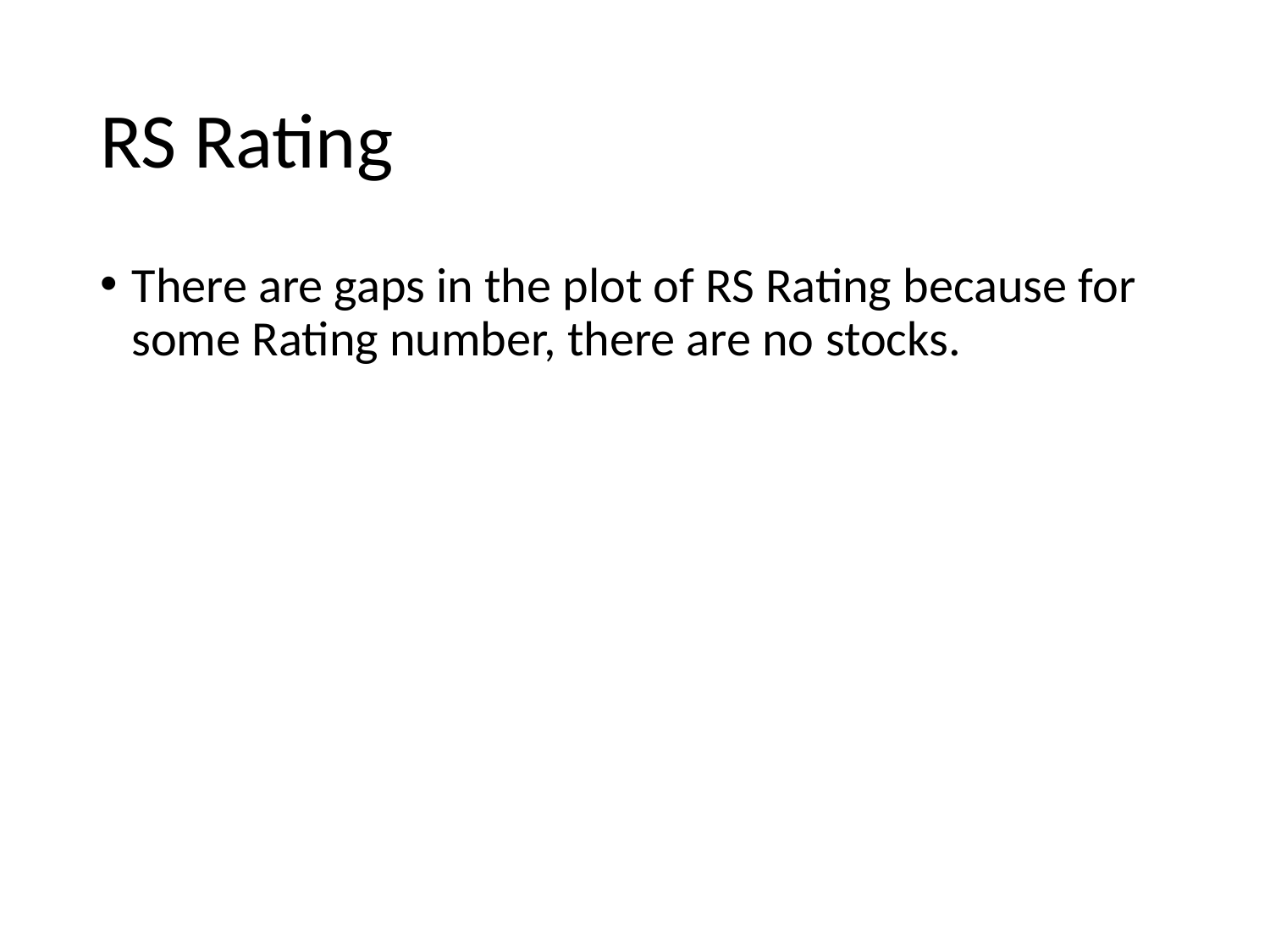

# RS Rating
There are gaps in the plot of RS Rating because for some Rating number, there are no stocks.